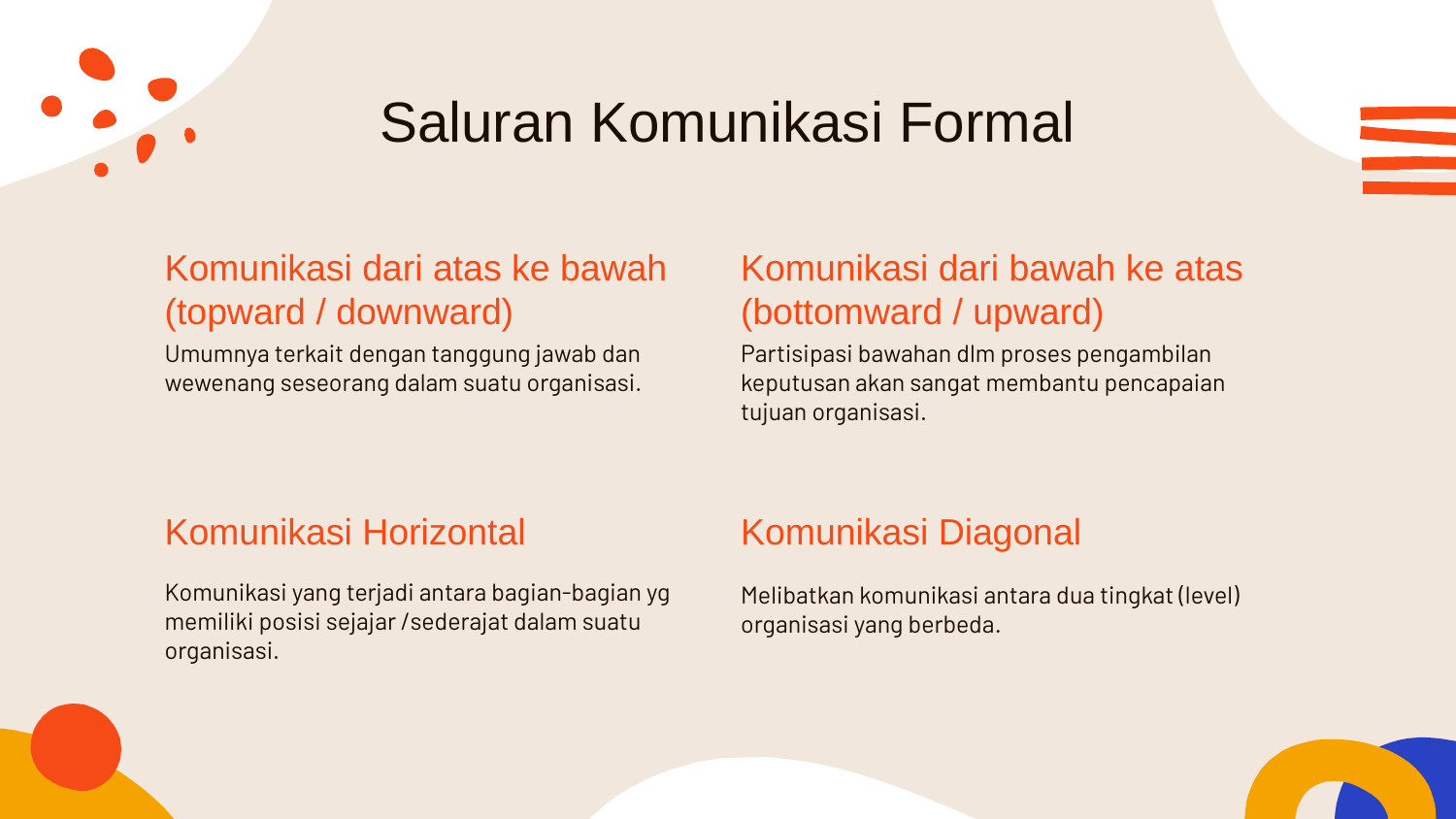

# Saluran Komunikasi Formal
Komunikasi dari atas ke bawah (topward / downward)
Komunikasi dari bawah ke atas (bottomward / upward)
Partisipasi bawahan dlm proses pengambilan keputusan akan sangat membantu pencapaian tujuan organisasi.
Umumnya terkait dengan tanggung jawab dan wewenang seseorang dalam suatu organisasi.
Komunikasi Horizontal
Komunikasi Diagonal
Komunikasi yang terjadi antara bagian-bagian yg memiliki posisi sejajar /sederajat dalam suatu organisasi.
Melibatkan komunikasi antara dua tingkat (level) organisasi yang berbeda.